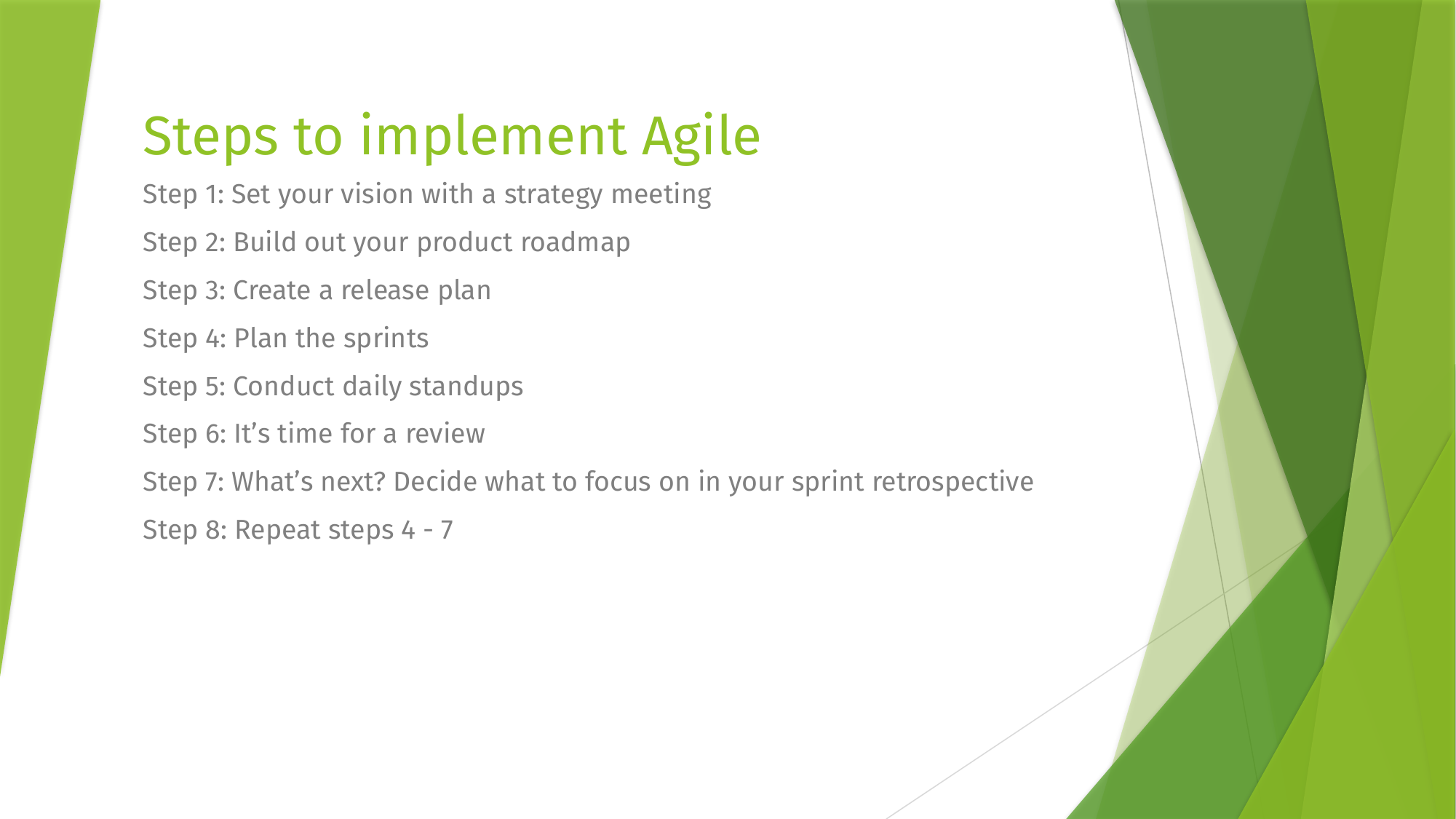

# Steps to implement Agile
Step 1: Set your vision with a strategy meeting
Step 2: Build out your product roadmap
Step 3: Create a release plan
Step 4: Plan the sprints
Step 5: Conduct daily standups
Step 6: It’s time for a review
Step 7: What’s next? Decide what to focus on in your sprint retrospective
Step 8: Repeat steps 4 - 7